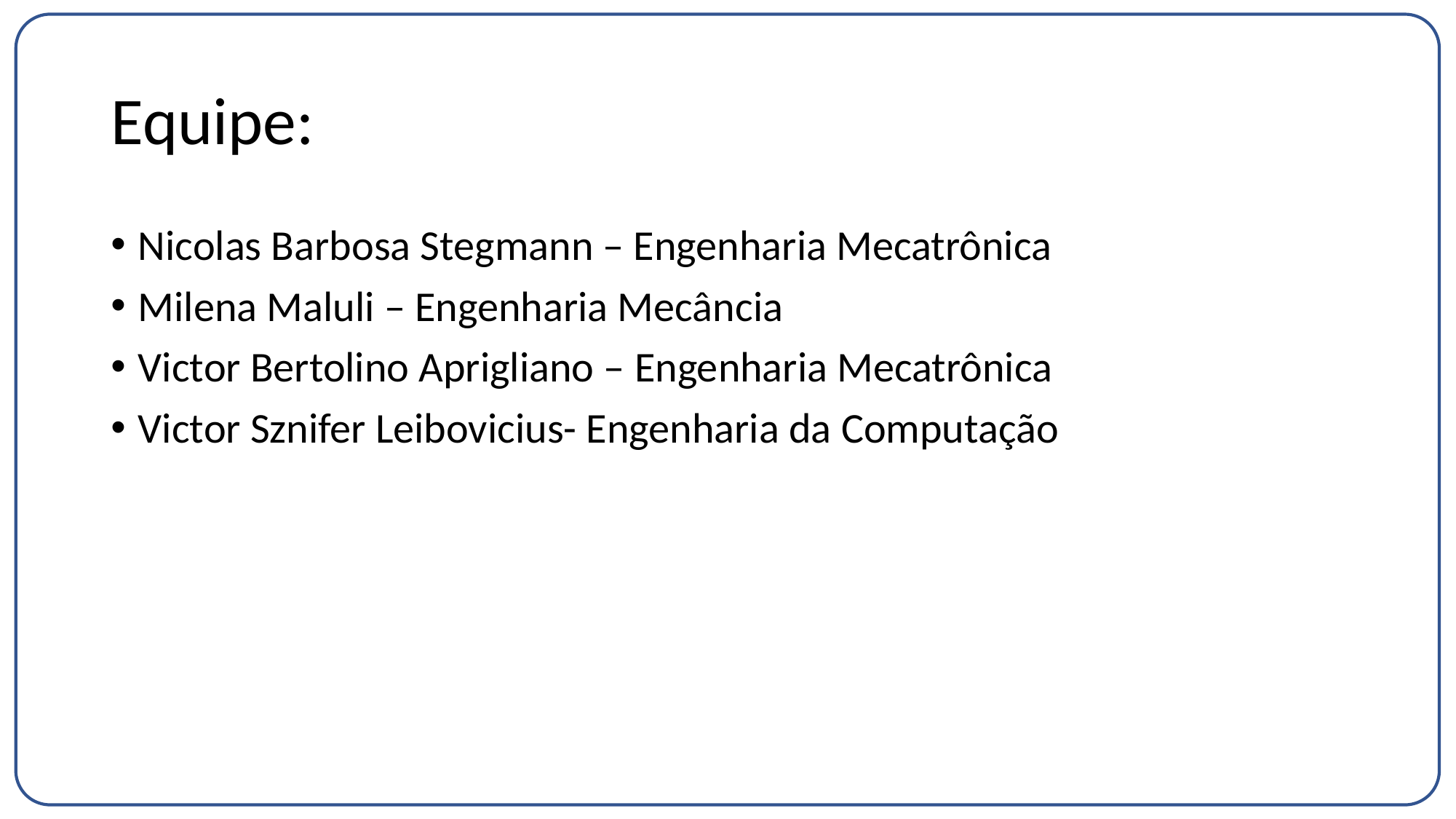

# Equipe:
Nicolas Barbosa Stegmann – Engenharia Mecatrônica
Milena Maluli – Engenharia Mecância
Victor Bertolino Aprigliano – Engenharia Mecatrônica
Victor Sznifer Leibovicius- Engenharia da Computação